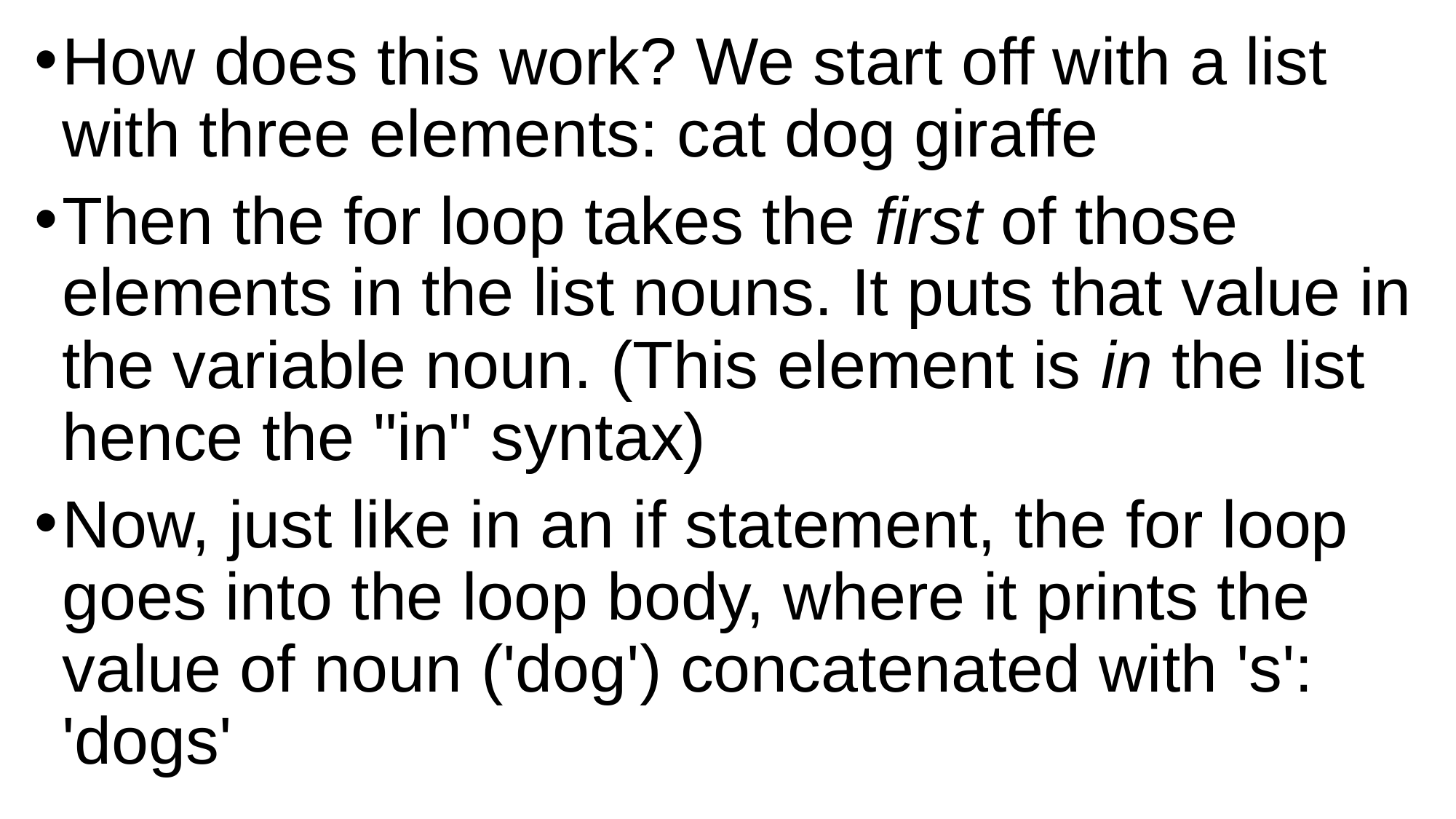

How does this work? We start off with a list with three elements: cat dog giraffe
Then the for loop takes the first of those elements in the list nouns. It puts that value in the variable noun. (This element is in the list hence the "in" syntax)
Now, just like in an if statement, the for loop goes into the loop body, where it prints the value of noun ('dog') concatenated with 's': 'dogs'